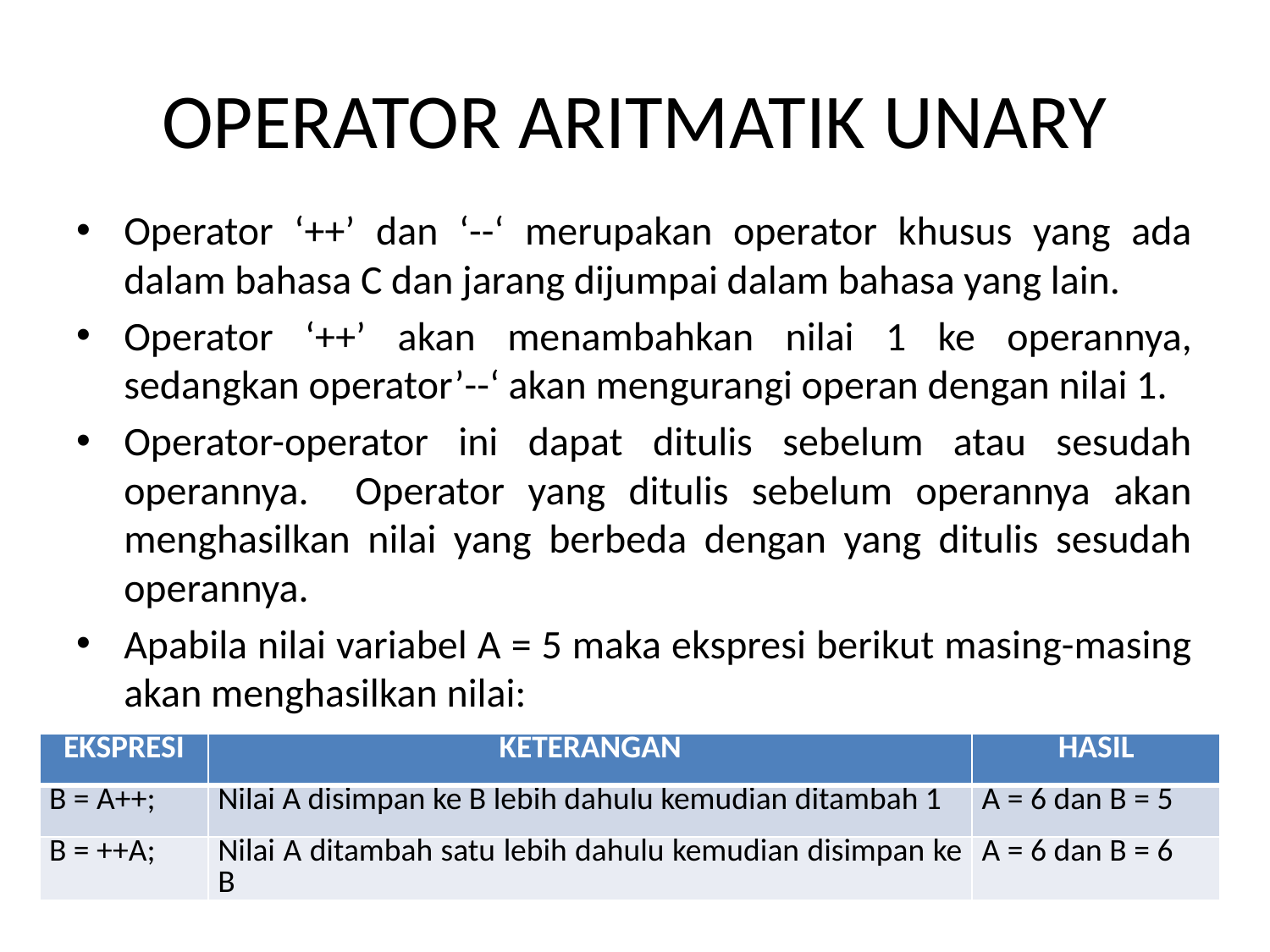

# OPERATOR ARITMATIK UNARY
Operator ‘++’ dan ‘--‘ merupakan operator khusus yang ada dalam bahasa C dan jarang dijumpai dalam bahasa yang lain.
Operator ‘++’ akan menambahkan nilai 1 ke operannya, sedangkan operator’--‘ akan mengurangi operan dengan nilai 1.
Operator-operator ini dapat ditulis sebelum atau sesudah operannya.  Operator yang ditulis sebelum operannya akan menghasilkan nilai yang berbeda dengan yang ditulis sesudah operannya.
Apabila nilai variabel A = 5 maka ekspresi berikut masing-masing akan menghasilkan nilai:

| EKSPRESI | KETERANGAN | HASIL |
| --- | --- | --- |
| B = A++; | Nilai A disimpan ke B lebih dahulu kemudian ditambah 1 | A = 6 dan B = 5 |
| B = ++A; | Nilai A ditambah satu lebih dahulu kemudian disimpan ke B | A = 6 dan B = 6 |